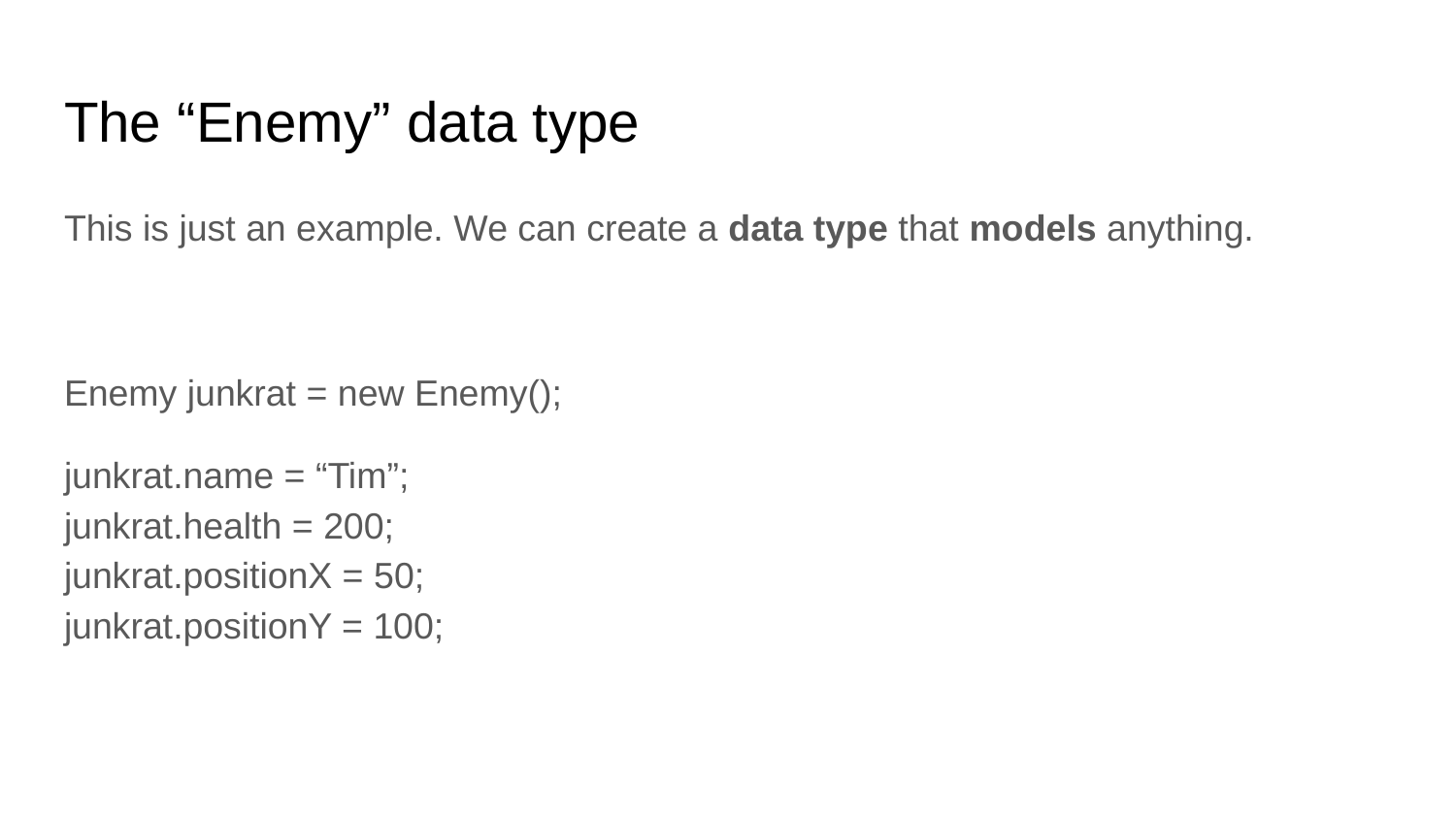

# The “Enemy” data type
This is just an example. We can create a data type that models anything.

Enemy junkrat = new Enemy();
junkrat.name = “Tim”;
junkrat.health = 200;
junkrat.positionX = 50;
junkrat.positionY = 100;